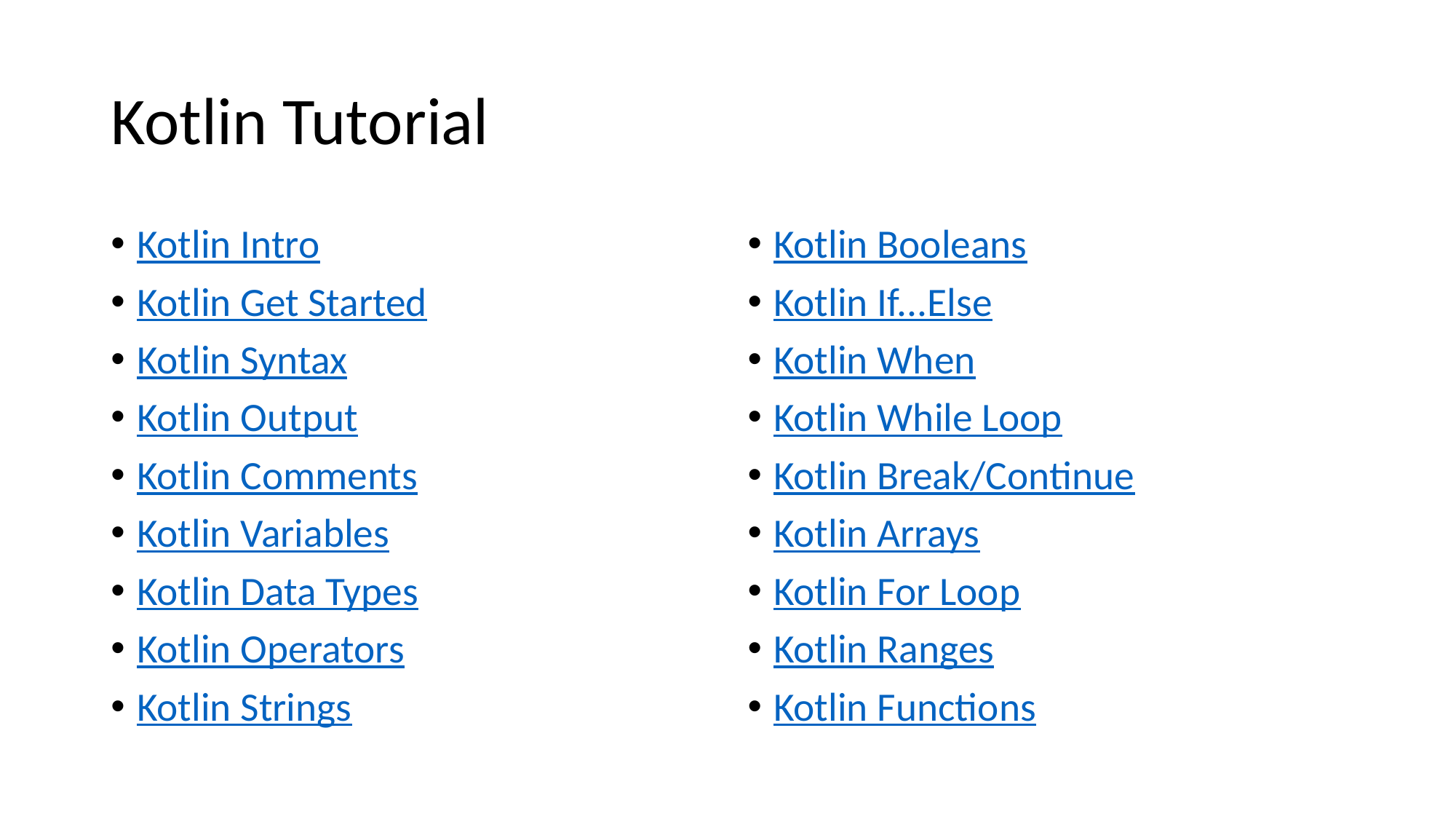

# Kotlin Tutorial
Kotlin Intro
Kotlin Get Started
Kotlin Syntax
Kotlin Output
Kotlin Comments
Kotlin Variables
Kotlin Data Types
Kotlin Operators
Kotlin Strings
Kotlin Booleans
Kotlin If...Else
Kotlin When
Kotlin While Loop
Kotlin Break/Continue
Kotlin Arrays
Kotlin For Loop
Kotlin Ranges
Kotlin Functions